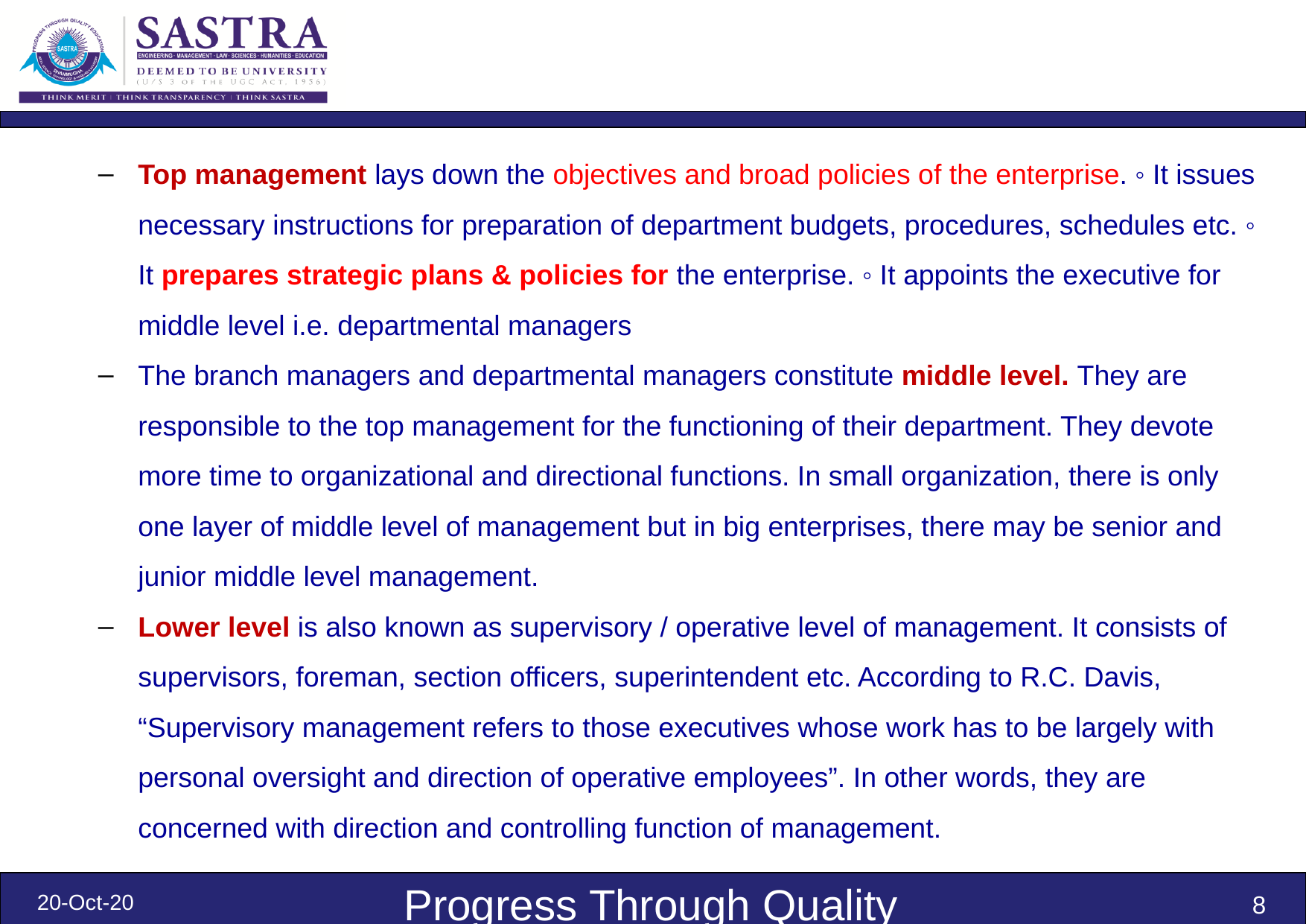

Top management lays down the objectives and broad policies of the enterprise. ◦ It issues necessary instructions for preparation of department budgets, procedures, schedules etc. ◦ It prepares strategic plans & policies for the enterprise. ◦ It appoints the executive for middle level i.e. departmental managers
The branch managers and departmental managers constitute middle level. They are responsible to the top management for the functioning of their department. They devote more time to organizational and directional functions. In small organization, there is only one layer of middle level of management but in big enterprises, there may be senior and junior middle level management.
Lower level is also known as supervisory / operative level of management. It consists of supervisors, foreman, section officers, superintendent etc. According to R.C. Davis, “Supervisory management refers to those executives whose work has to be largely with personal oversight and direction of operative employees”. In other words, they are concerned with direction and controlling function of management.
20-Oct-20
8